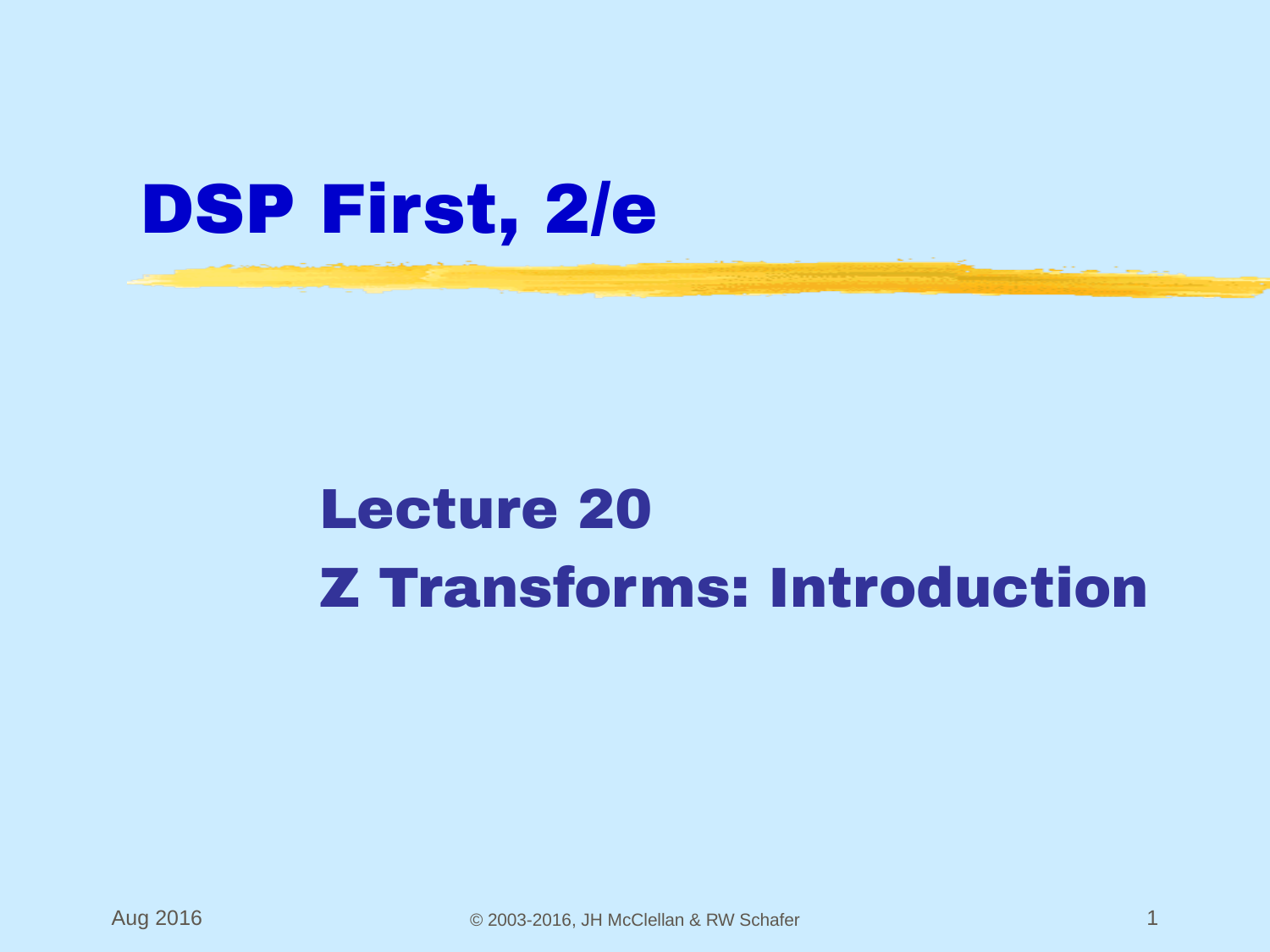

# DSP First, 2/e
Lecture 20
Z Transforms: Introduction

Aug 2016
© 2003-2016, JH McClellan & RW Schafer
1